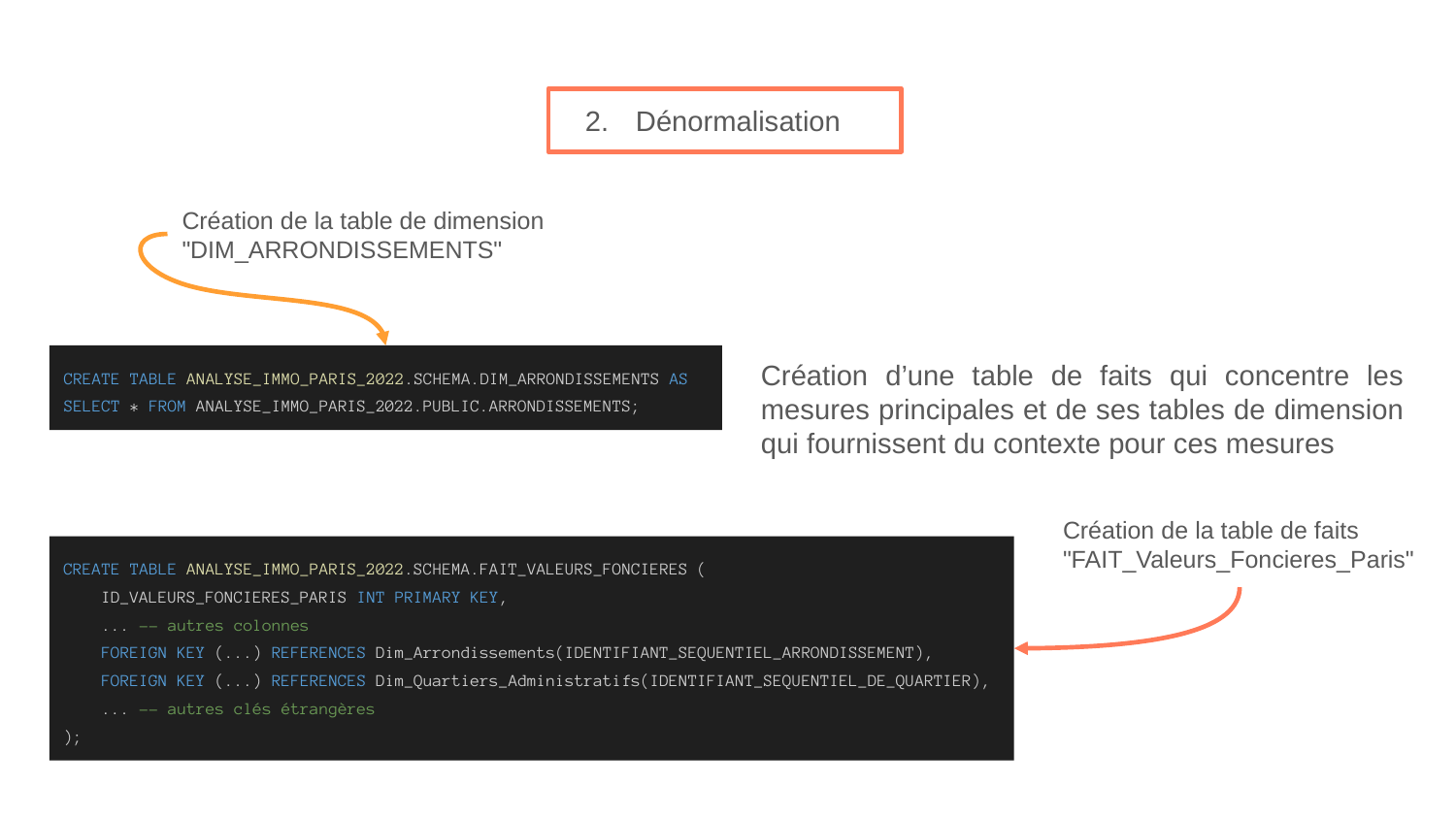

Dénormalisation
Création de la table de dimension "DIM_ARRONDISSEMENTS"
Création d’une table de faits qui concentre les mesures principales et de ses tables de dimension qui fournissent du contexte pour ces mesures
CREATE TABLE ANALYSE_IMMO_PARIS_2022.SCHEMA.DIM_ARRONDISSEMENTS AS
SELECT * FROM ANALYSE_IMMO_PARIS_2022.PUBLIC.ARRONDISSEMENTS;
Création de la table de faits "FAIT_Valeurs_Foncieres_Paris"
CREATE TABLE ANALYSE_IMMO_PARIS_2022.SCHEMA.FAIT_VALEURS_FONCIERES (
    ID_VALEURS_FONCIERES_PARIS INT PRIMARY KEY,
    ... -- autres colonnes
    FOREIGN KEY (...) REFERENCES Dim_Arrondissements(IDENTIFIANT_SEQUENTIEL_ARRONDISSEMENT),
    FOREIGN KEY (...) REFERENCES Dim_Quartiers_Administratifs(IDENTIFIANT_SEQUENTIEL_DE_QUARTIER),
    ... -- autres clés étrangères
);